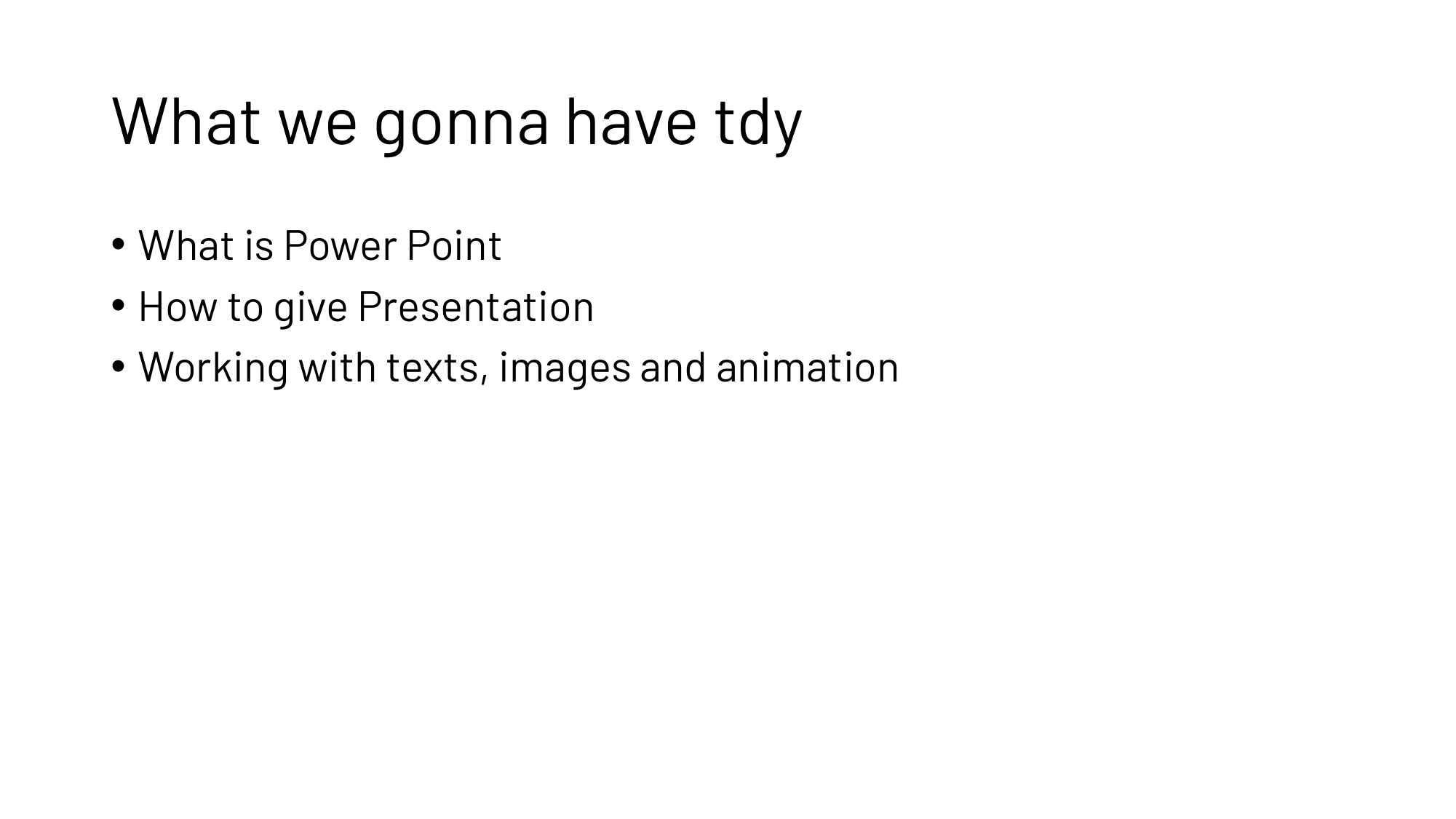

# What we gonna have tdy
What is Power Point
How to give Presentation
Working with texts, images and animation